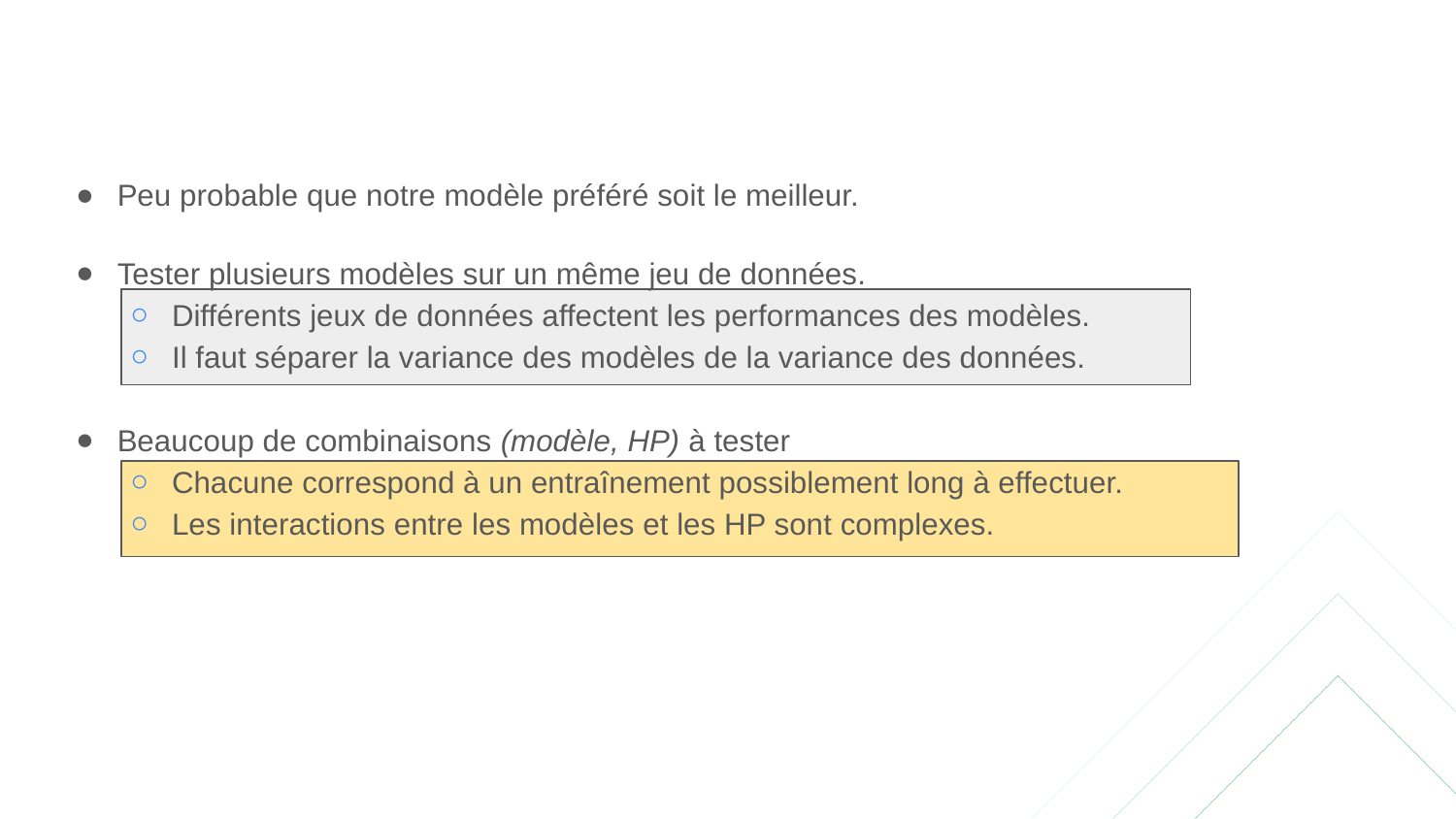

Peu probable que notre modèle préféré soit le meilleur.
Tester plusieurs modèles sur un même jeu de données.
Différents jeux de données affectent les performances des modèles.
Il faut séparer la variance des modèles de la variance des données.
Beaucoup de combinaisons (modèle, HP) à tester
Chacune correspond à un entraînement possiblement long à effectuer.
Les interactions entre les modèles et les HP sont complexes.